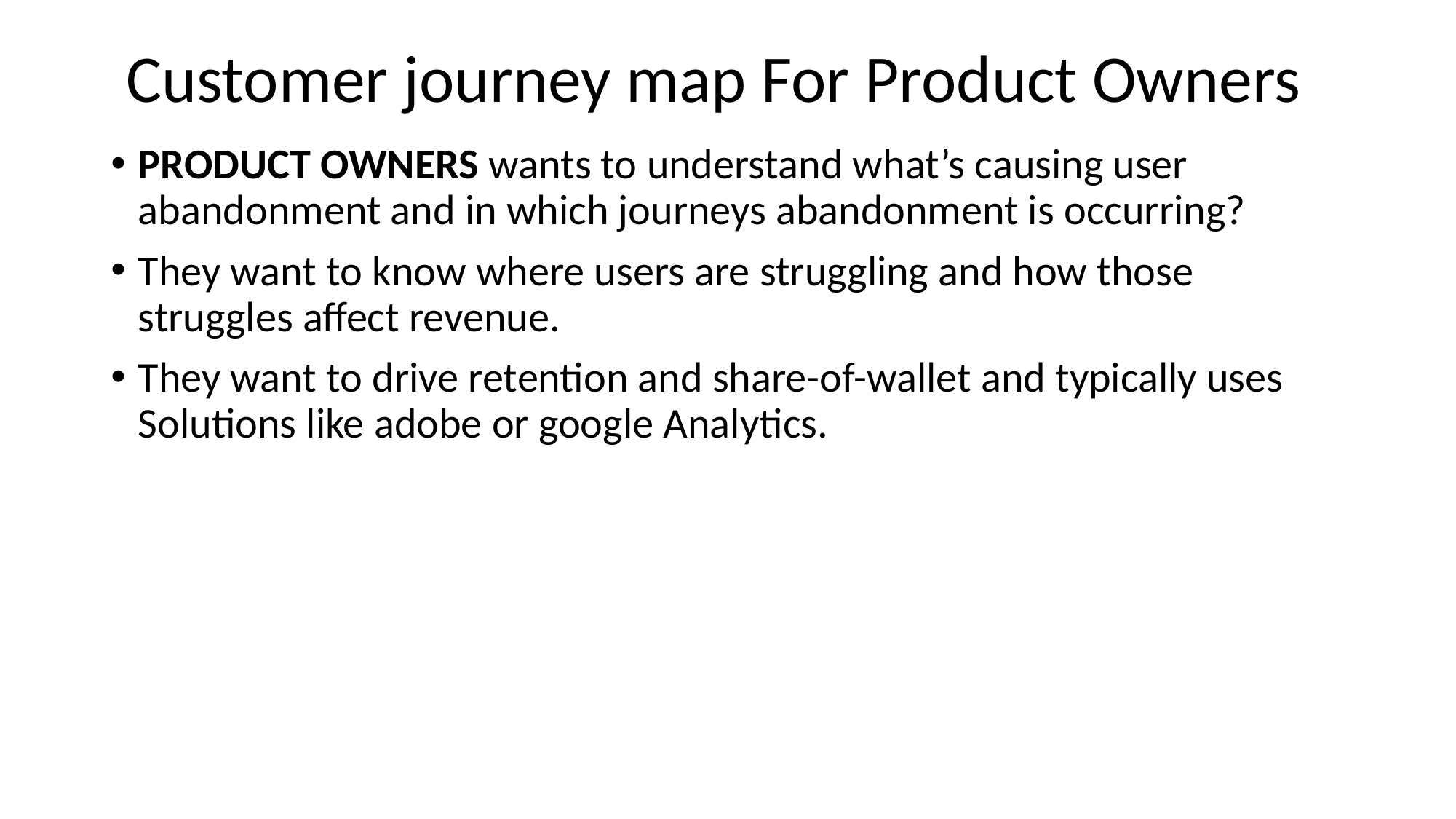

# Customer journey map For Product Owners
PRODUCT OWNERS wants to understand what’s causing user abandonment and in which journeys abandonment is occurring?
They want to know where users are struggling and how those struggles affect revenue.
They want to drive retention and share-of-wallet and typically uses Solutions like adobe or google Analytics.